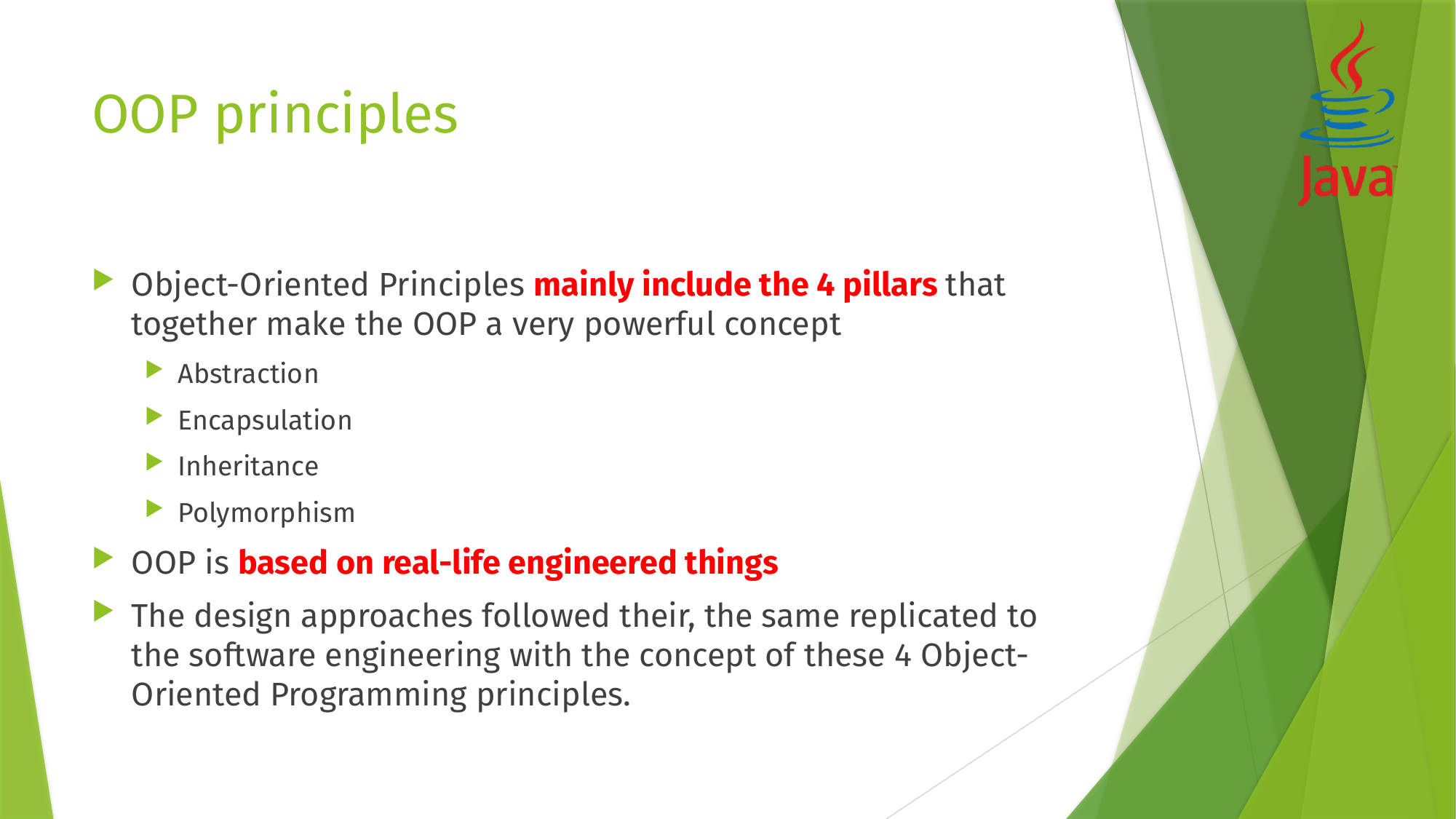

# OOP principles
Object-Oriented Principles mainly include the 4 pillars that together make the OOP a very powerful concept
Abstraction
Encapsulation
Inheritance
Polymorphism
OOP is based on real-life engineered things
The design approaches followed their, the same replicated to the software engineering with the concept of these 4 Object-Oriented Programming principles.